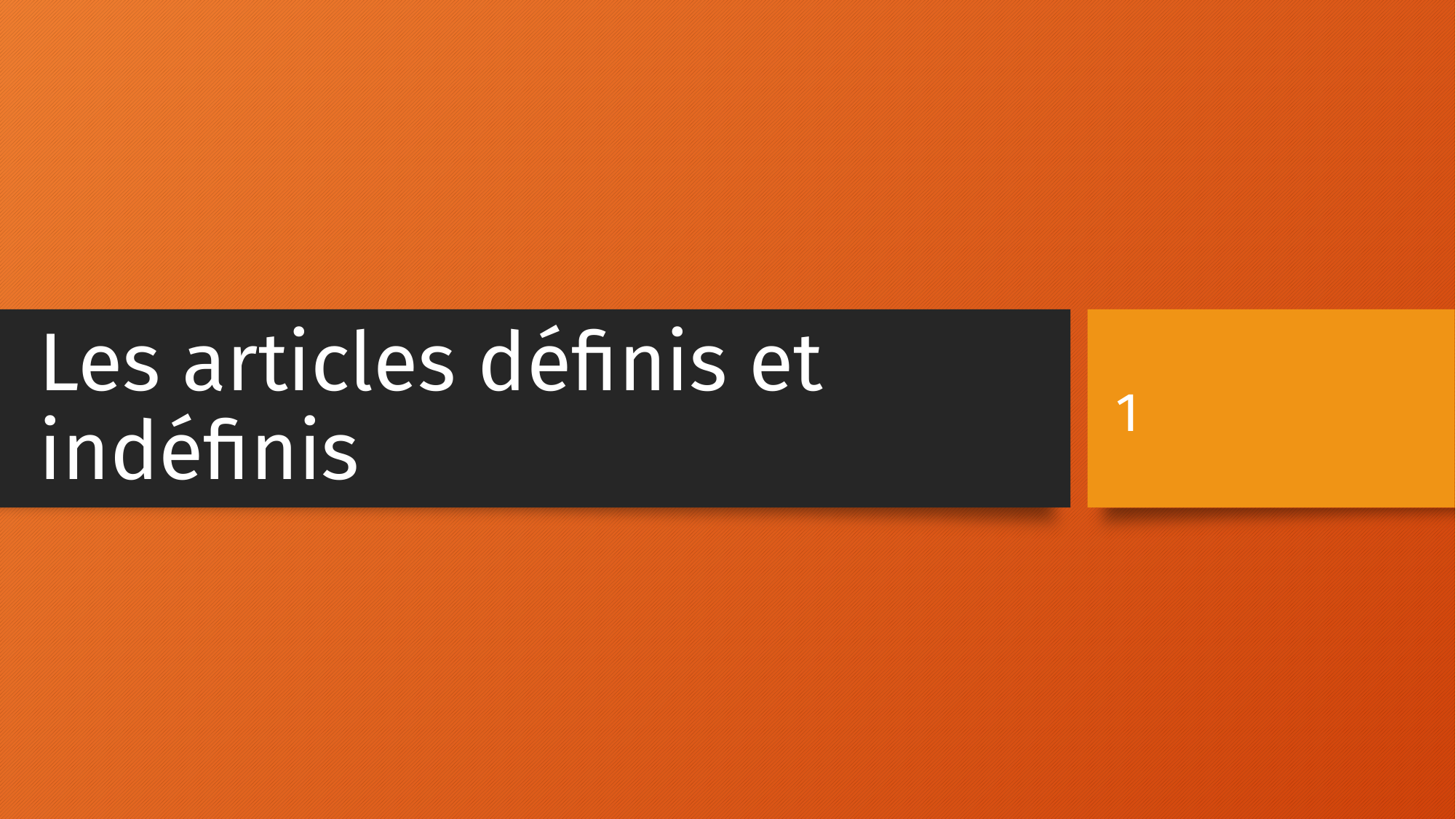

# Les articles définis et indéfinis
1